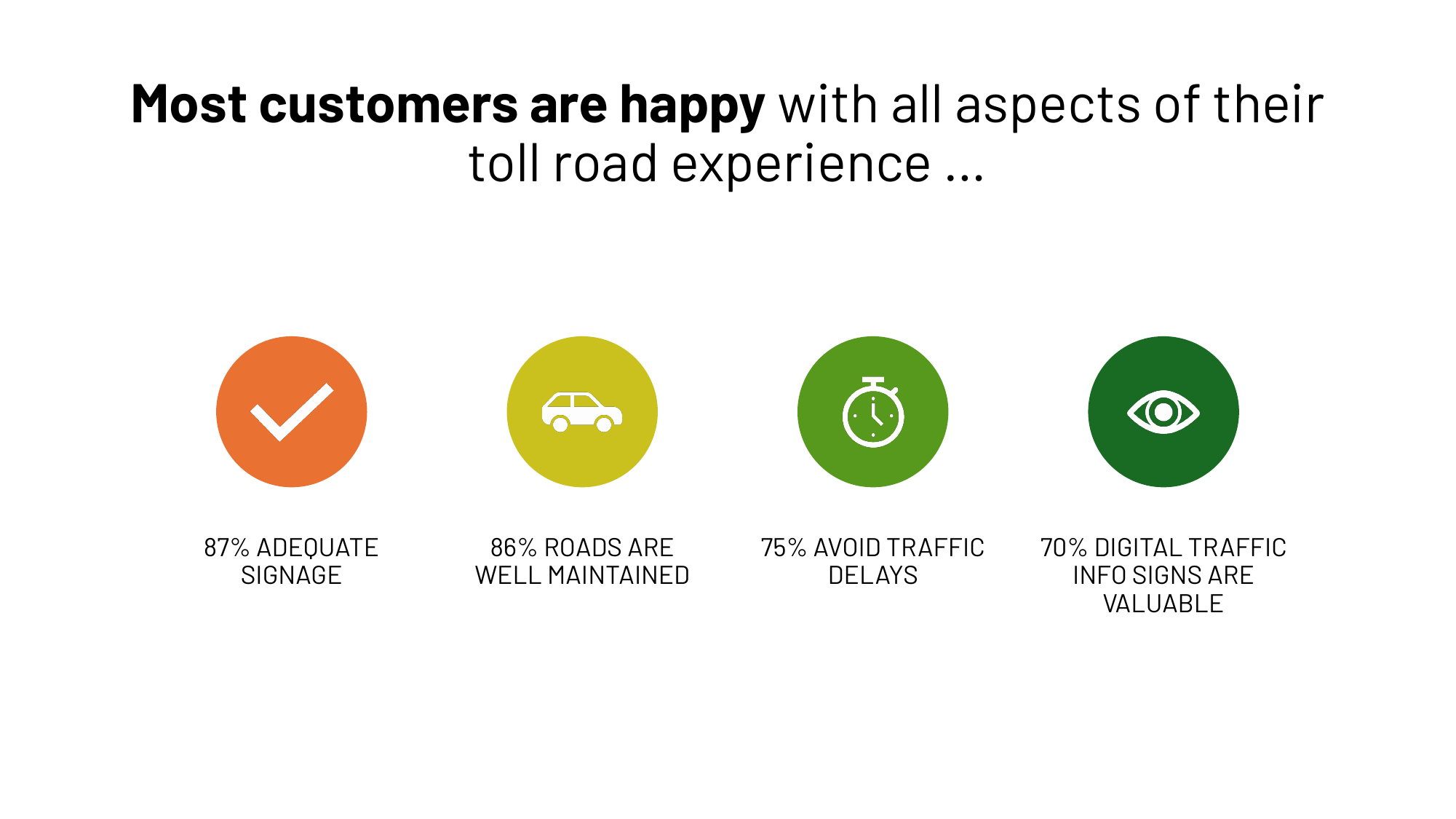

# Most customers are happy with all aspects of their toll road experience …
87% Adequate Signage
86% Roads are well maintained
75% Avoid Traffic Delays
70% Digital Traffic Info Signs are Valuable
Erik Varga | Data Analyst | https://github.com/Erik-Varga